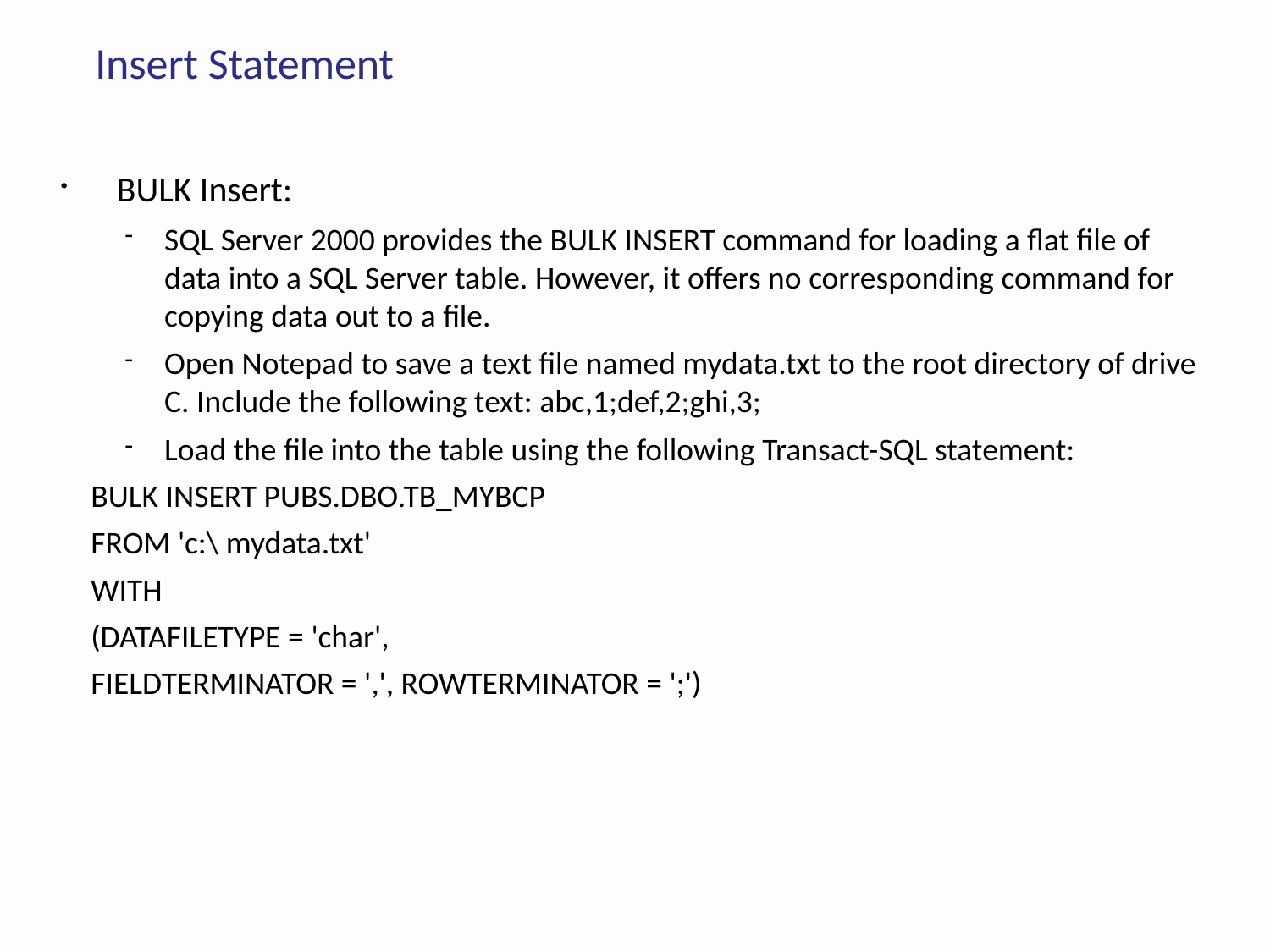

# Insert Statement
 BULK Insert:
SQL Server 2000 provides the BULK INSERT command for loading a flat file of data into a SQL Server table. However, it offers no corresponding command for copying data out to a file.
Open Notepad to save a text file named mydata.txt to the root directory of drive C. Include the following text: abc,1;def,2;ghi,3;
Load the file into the table using the following Transact-SQL statement:
BULK INSERT PUBS.DBO.TB_MYBCP
FROM 'c:\ mydata.txt'
WITH
(DATAFILETYPE = 'char',
FIELDTERMINATOR = ',', ROWTERMINATOR = ';')